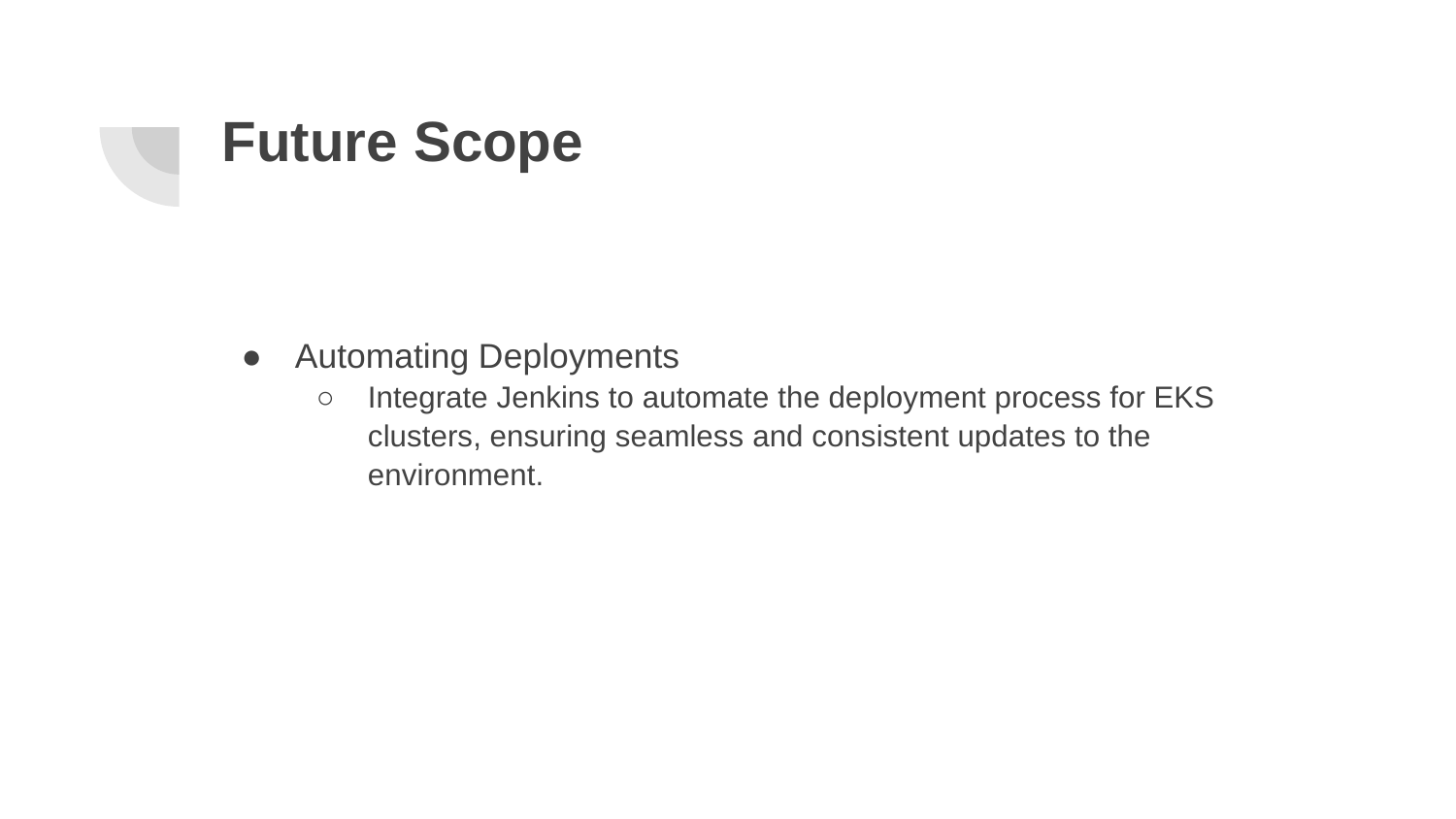

# Future Scope
Automating Deployments
Integrate Jenkins to automate the deployment process for EKS clusters, ensuring seamless and consistent updates to the environment.